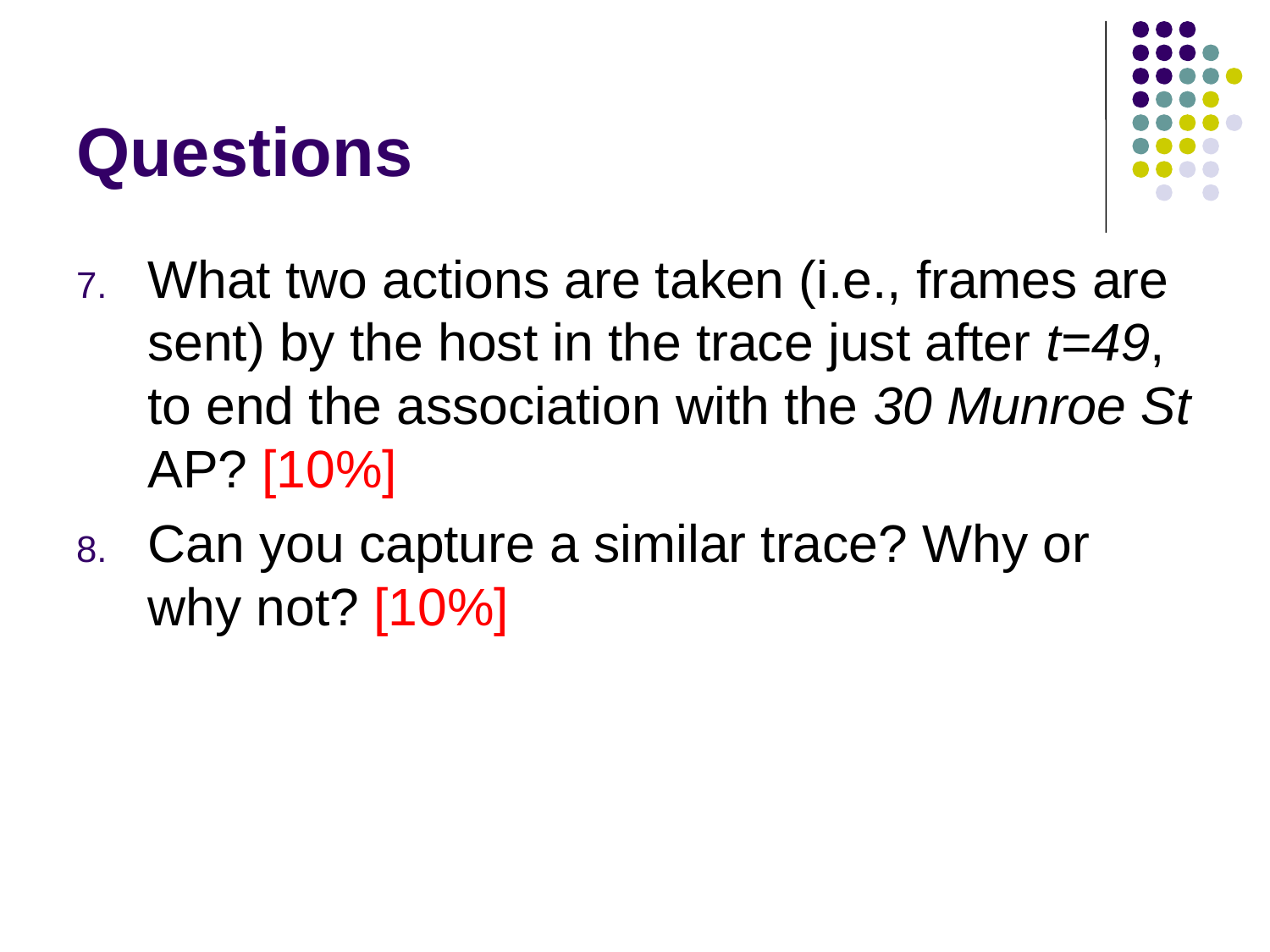

# Questions
What two actions are taken (i.e., frames are sent) by the host in the trace just after t=49, to end the association with the 30 Munroe St AP? [10%]
Can you capture a similar trace? Why or why not? [10%]